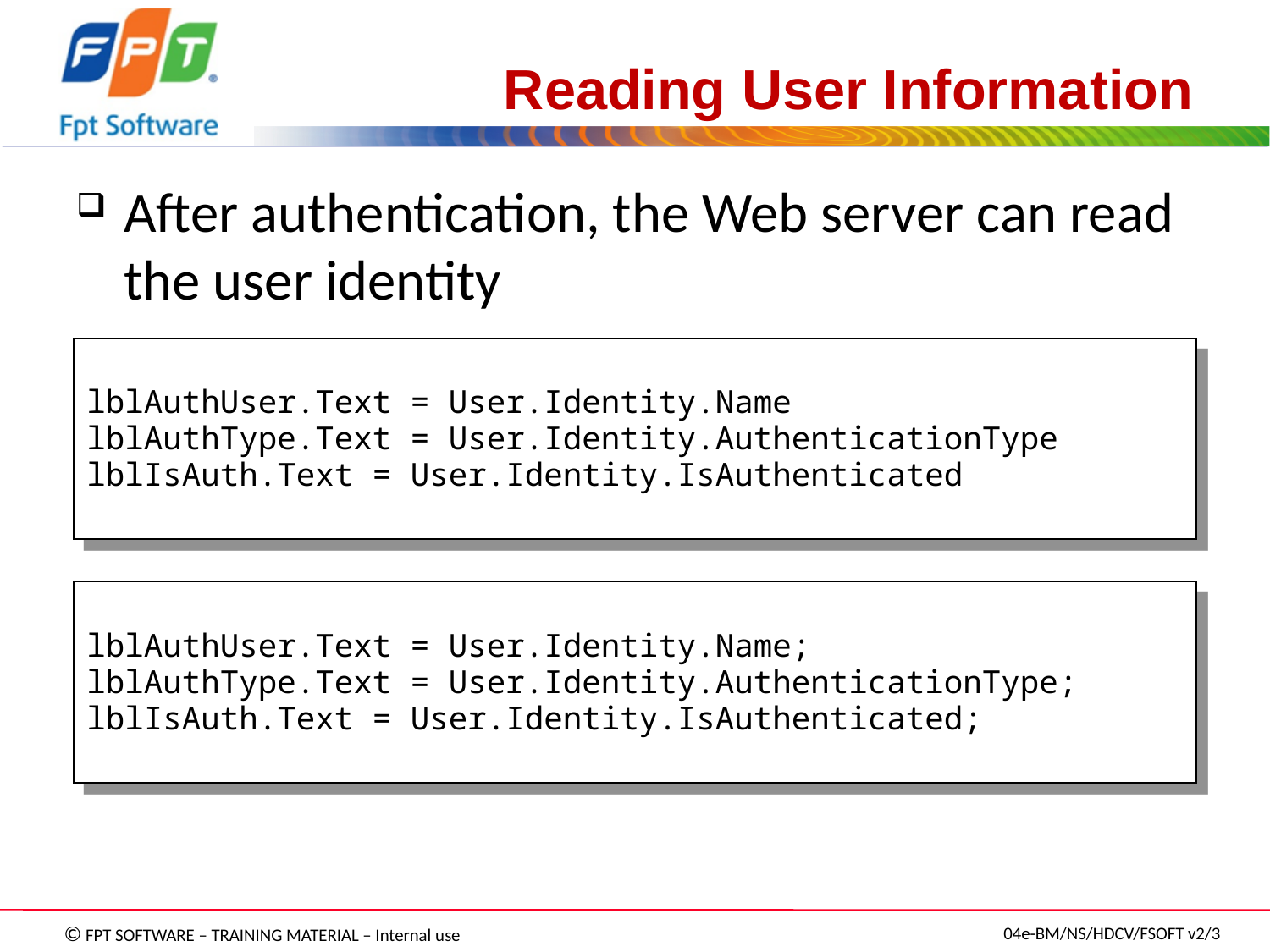

# Reading User Information
After authentication, the Web server can read the user identity

lblAuthUser.Text = User.Identity.Name
lblAuthType.Text = User.Identity.AuthenticationType
lblIsAuth.Text = User.Identity.IsAuthenticated
lblAuthUser.Text = User.Identity.Name;
lblAuthType.Text = User.Identity.AuthenticationType;
lblIsAuth.Text = User.Identity.IsAuthenticated;